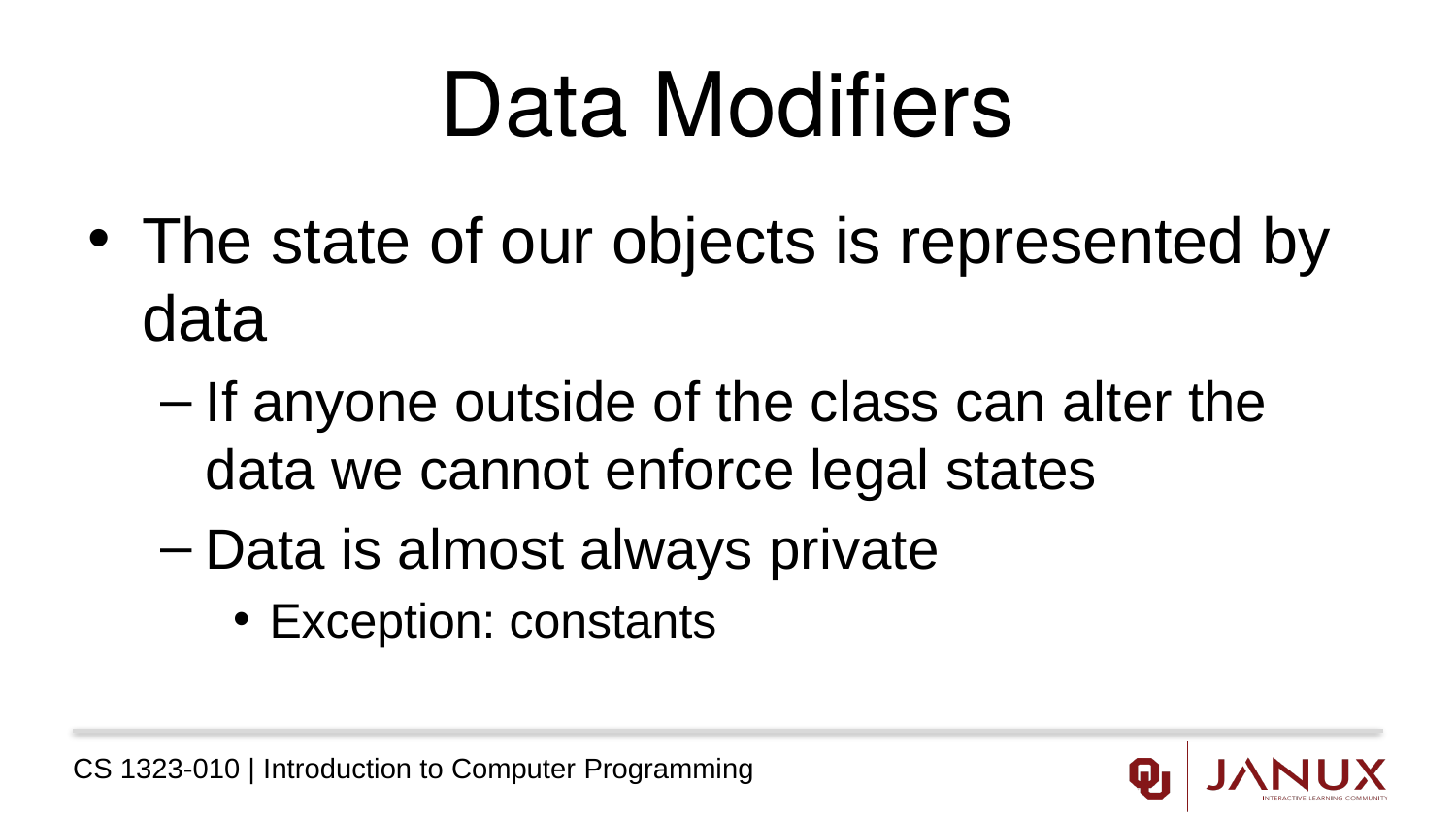

# Data Modifiers
The state of our objects is represented by data
If anyone outside of the class can alter the data we cannot enforce legal states
Data is almost always private
Exception: constants